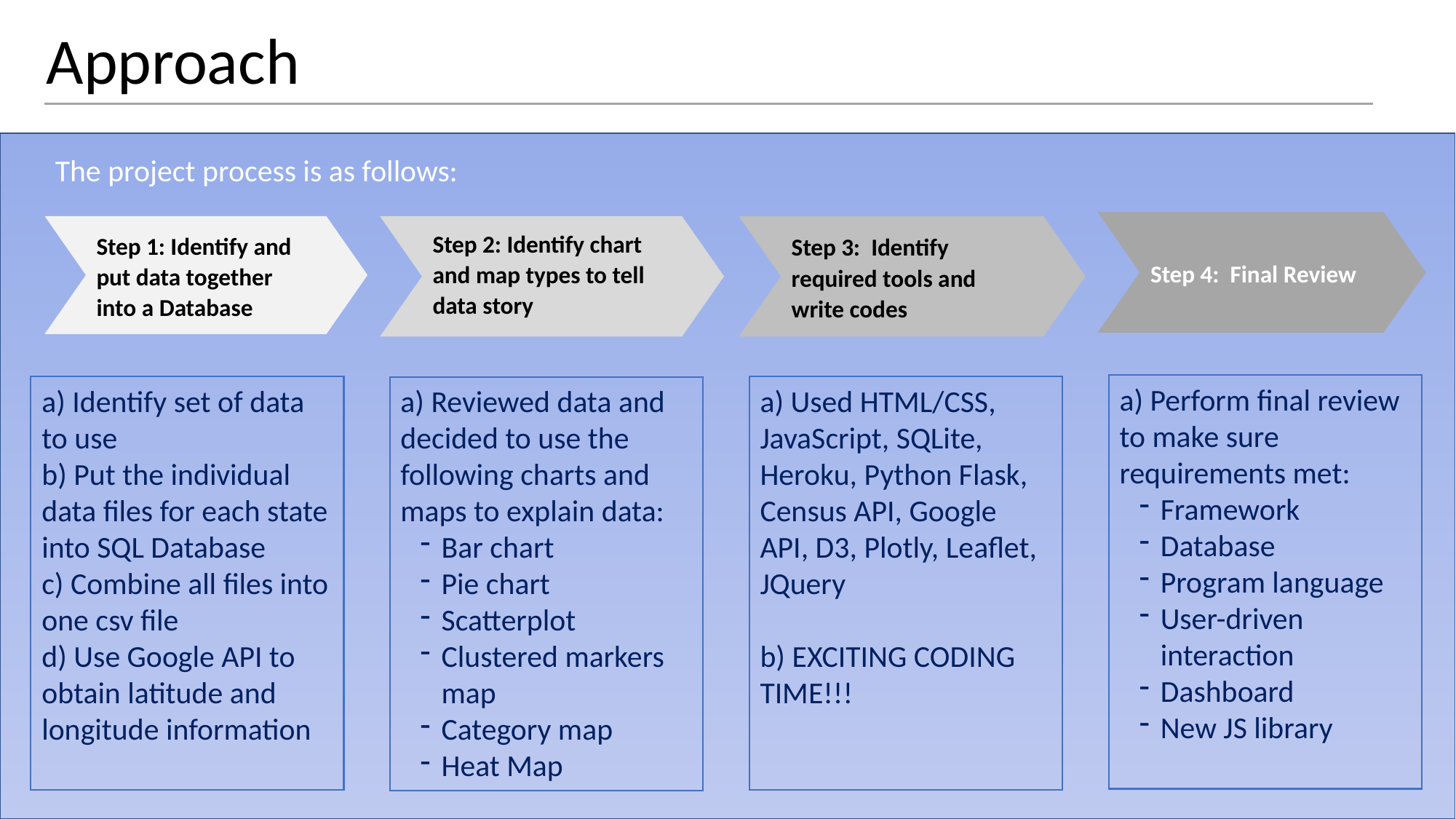

# Approach

The project process is as follows:
Step 4:  Final Review
Step 2: Identify chart and map types to tell data story

Step 1: Identify and put data together into a Database
Step 3:  Identify required tools and write codes
a) Perform final review to make sure requirements met:
Framework
Database
Program language
User-driven interaction
Dashboard
New JS library
a) Used HTML/CSS, JavaScript, SQLite, Heroku, Python Flask, Census API, Google API, D3, Plotly, Leaflet, JQuery

b) EXCITING CODING TIME!!!

a) Identify set of data to use
b) Put the individual data files for each state into SQL Database
c) Combine all files into one csv file
d) Use Google API to obtain latitude and longitude information
a) Reviewed data and decided to use the following charts and maps to explain data:
Bar chart
Pie chart
Scatterplot
Clustered markers map
Category map
Heat Map